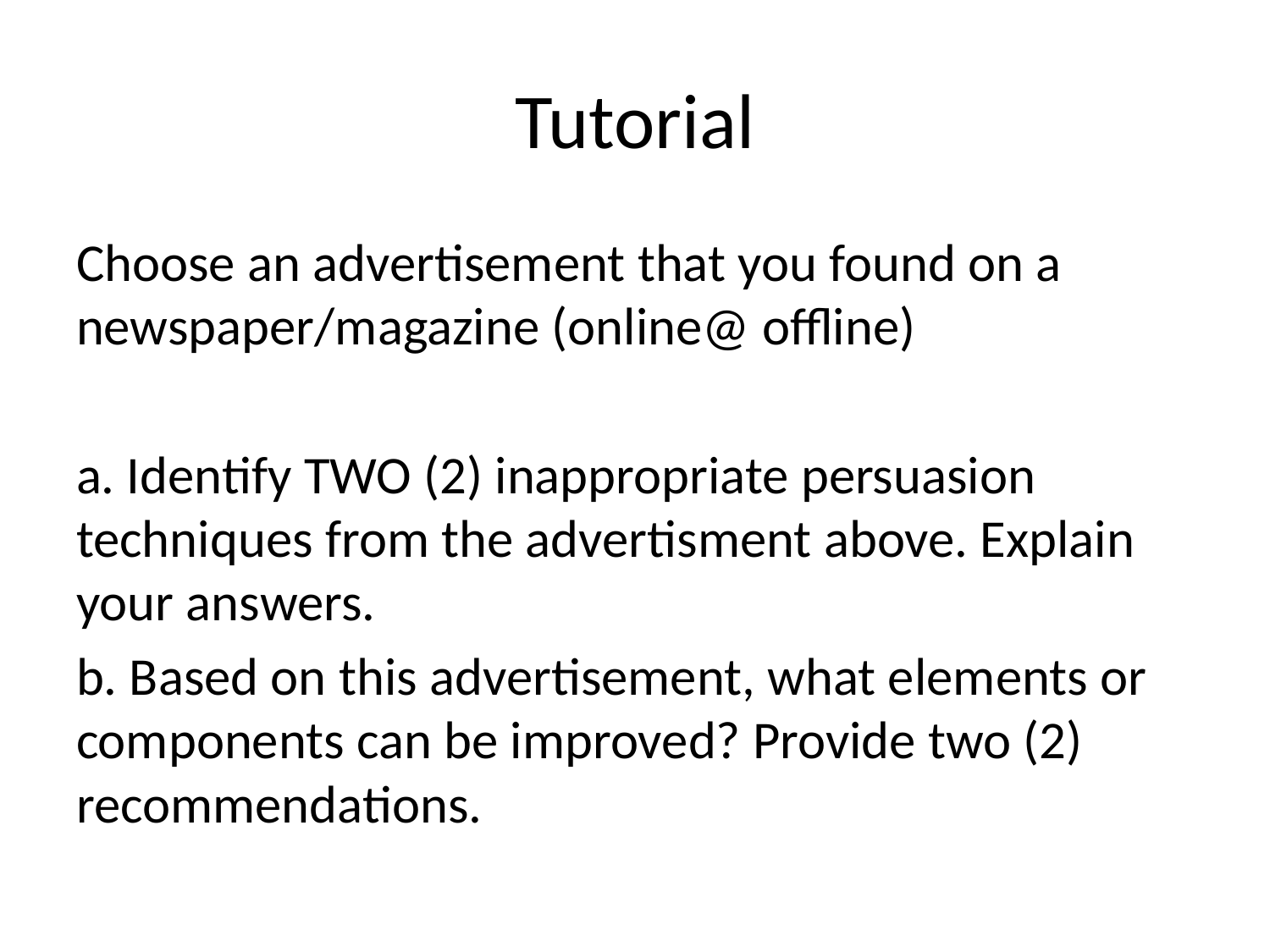

# Tutorial
Choose an advertisement that you found on a newspaper/magazine (online@ offline)

a. Identify TWO (2) inappropriate persuasion techniques from the advertisment above. Explain your answers.
b. Based on this advertisement, what elements or components can be improved? Provide two (2) recommendations.